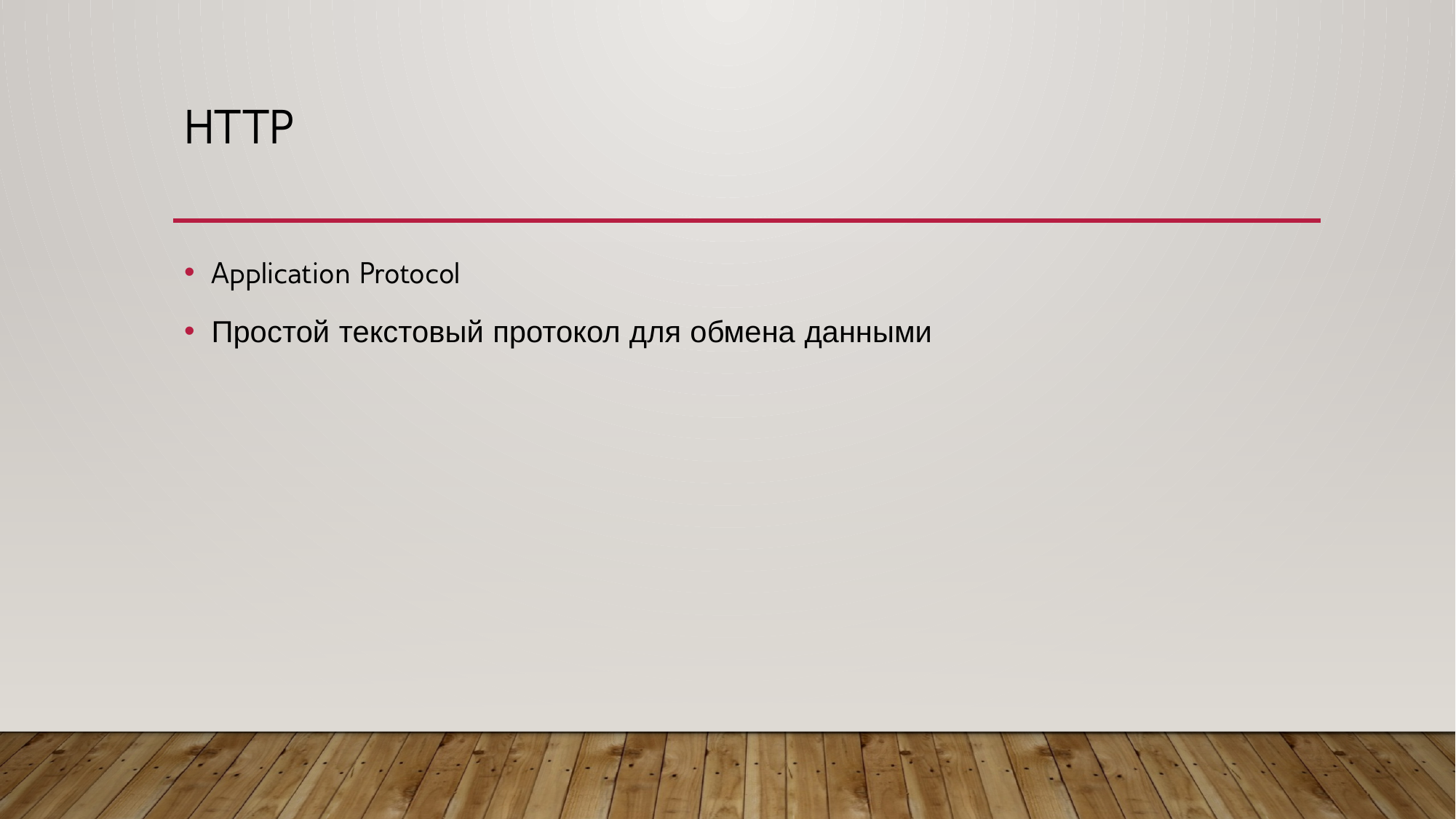

# HTTP
Application Protocol
Простой текстовый протокол для обмена данными